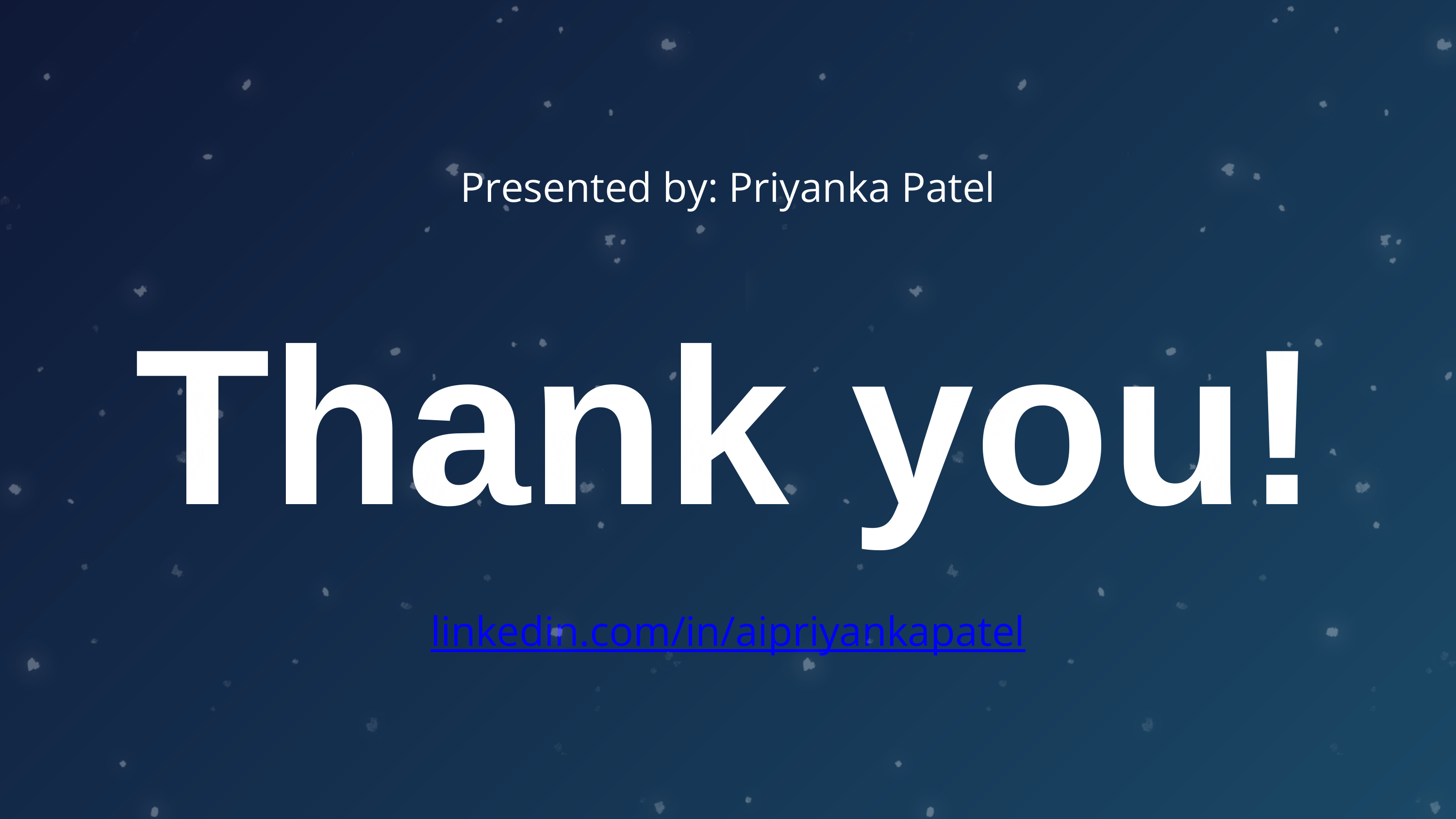

Presented by: Priyanka Patel
Thank you!
linkedin.com/in/aipriyankapatel